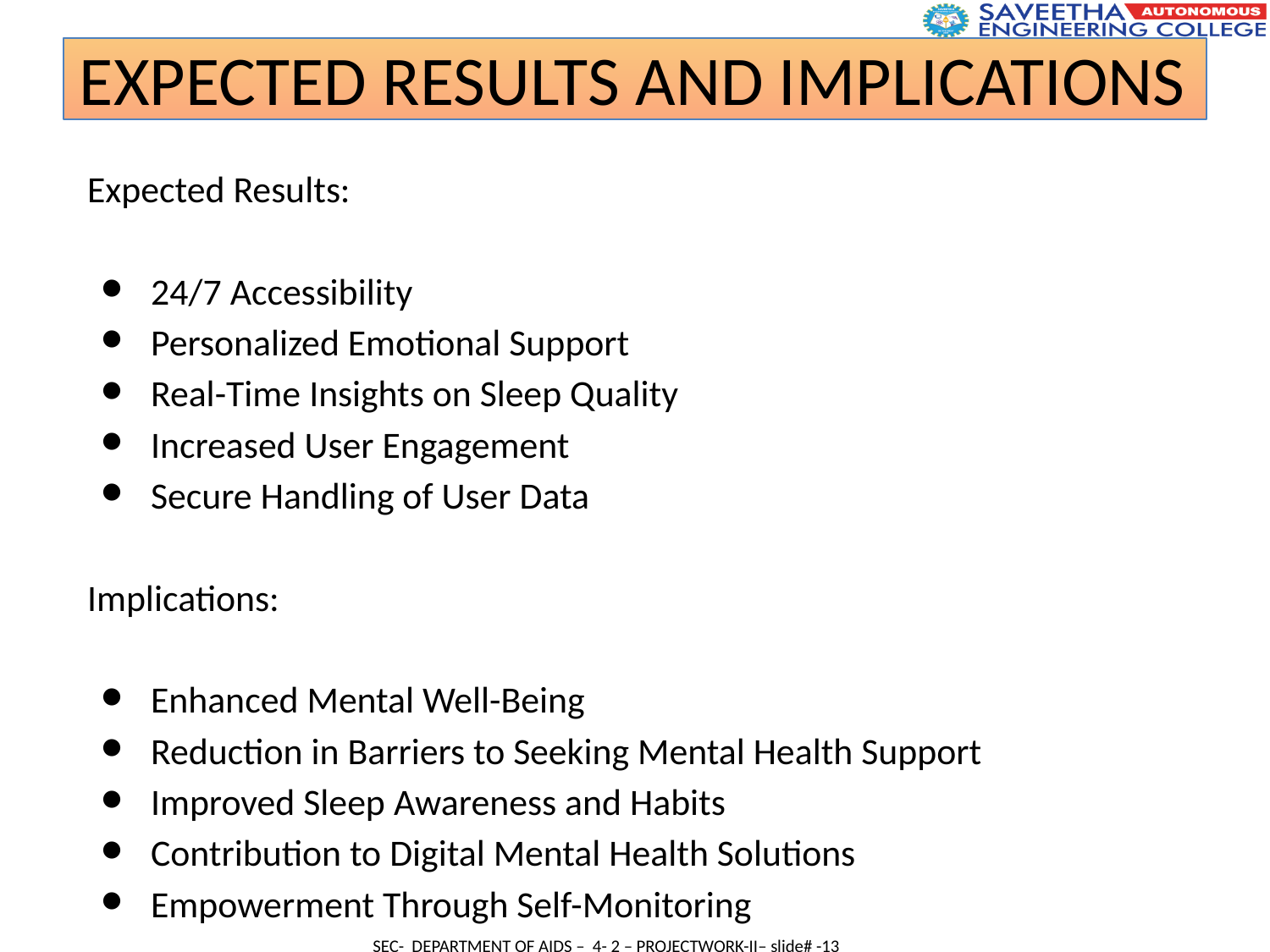

EXPECTED RESULTS AND IMPLICATIONS
Expected Results:

24/7 Accessibility
Personalized Emotional Support
Real-Time Insights on Sleep Quality
Increased User Engagement
Secure Handling of User Data

Implications:

Enhanced Mental Well-Being
Reduction in Barriers to Seeking Mental Health Support
Improved Sleep Awareness and Habits
Contribution to Digital Mental Health Solutions
Empowerment Through Self-Monitoring